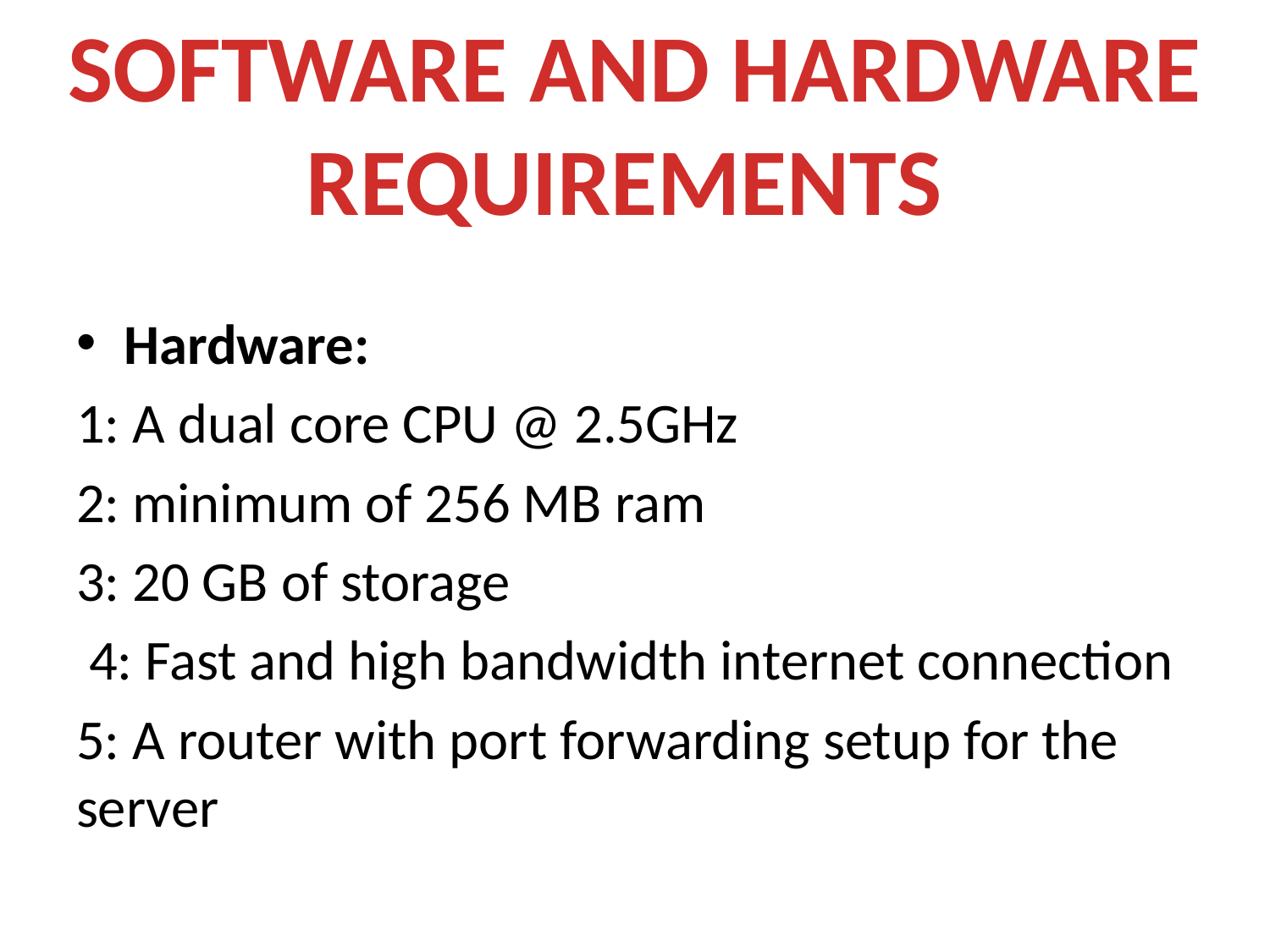

SOFTWARE AND HARDWARE REQUIREMENTS

Hardware:
1: A dual core CPU @ 2.5GHz
2: minimum of 256 MB ram
3: 20 GB of storage
 4: Fast and high bandwidth internet connection
5: A router with port forwarding setup for the server